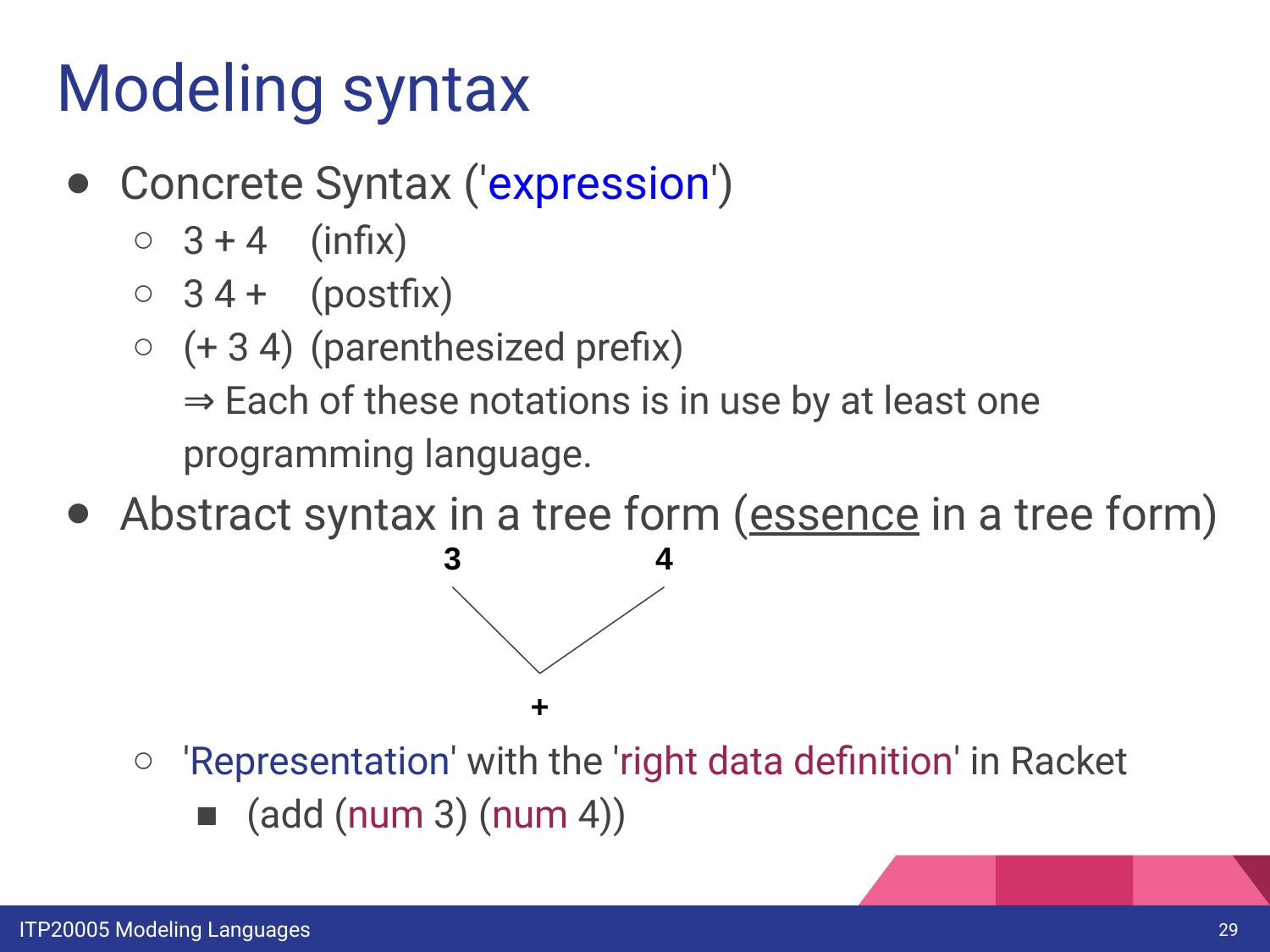

# Modeling syntax
Concrete Syntax ('expression')
3 + 4	(infix)
3 4 +	(postfix)
(+ 3 4)	(parenthesized prefix)
⇒ Each of these notations is in use by at least one programming language.
Abstract syntax in a tree form (essence in a tree form)
'Representation' with the 'right data definition' in Racket
(add (num 3) (num 4))
3
4
+
29